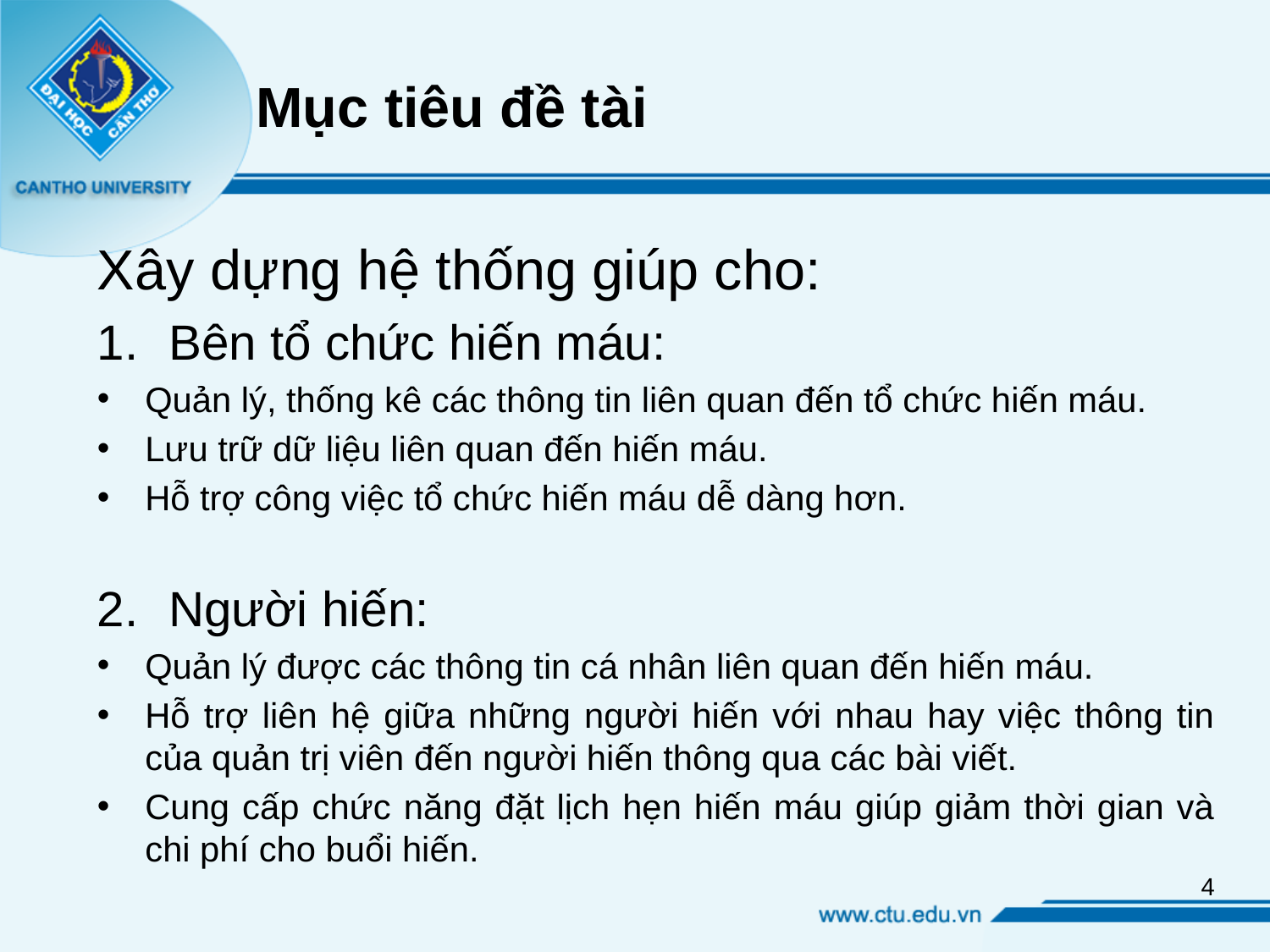

# Mục tiêu đề tài
Xây dựng hệ thống giúp cho:
Bên tổ chức hiến máu:
Quản lý, thống kê các thông tin liên quan đến tổ chức hiến máu.
Lưu trữ dữ liệu liên quan đến hiến máu.
Hỗ trợ công việc tổ chức hiến máu dễ dàng hơn.

Người hiến:
Quản lý được các thông tin cá nhân liên quan đến hiến máu.
Hỗ trợ liên hệ giữa những người hiến với nhau hay việc thông tin của quản trị viên đến người hiến thông qua các bài viết.
Cung cấp chức năng đặt lịch hẹn hiến máu giúp giảm thời gian và chi phí cho buổi hiến.

4